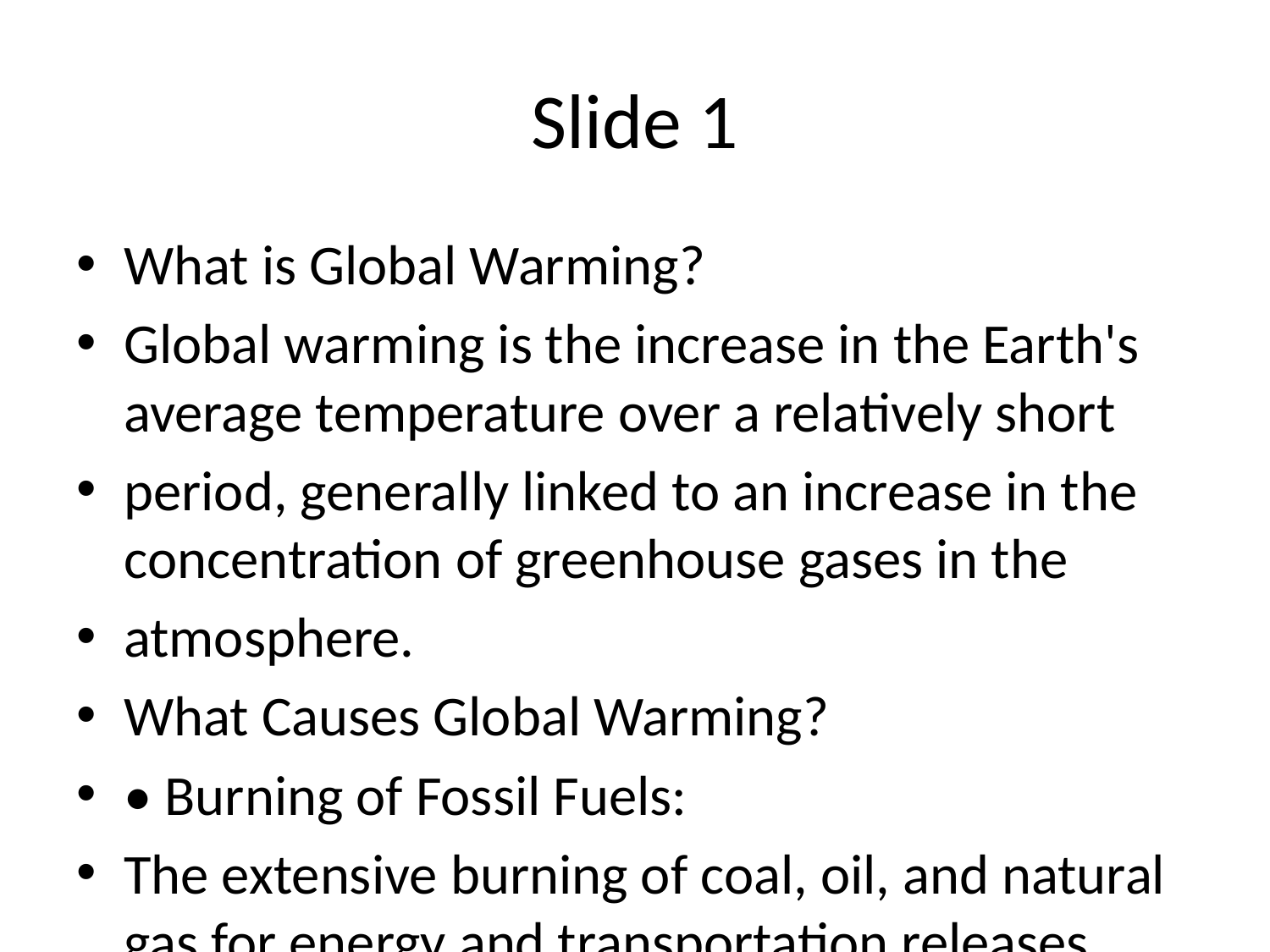

# Slide 1
What is Global Warming?
Global warming is the increase in the Earth's average temperature over a relatively short
period, generally linked to an increase in the concentration of greenhouse gases in the
atmosphere.
What Causes Global Warming?
• Burning of Fossil Fuels:
The extensive burning of coal, oil, and natural gas for energy and transportation releases
large amounts of carbon dioxide (CO2) into the atmosphere.
• Deforestation:
Cutting down trees reduces the planet's ability to absorb carbon dioxide, a crucial step in
maintaining the environmental balance.
• Industrial Emissions:
Various industrial activities contribute to the release of greenhouse gases.
• Mindless Use of Natural Resources:
The excessive consumption and misuse of natural resources contribute to this
phenomenon.
What are the Effects of Global Warming?
• Melting Ice Caps: Glaciers and ice regions are shrinking, contributing to rising sea
levels.
• Extreme Weather: The changes in climate patterns are leading to more ...